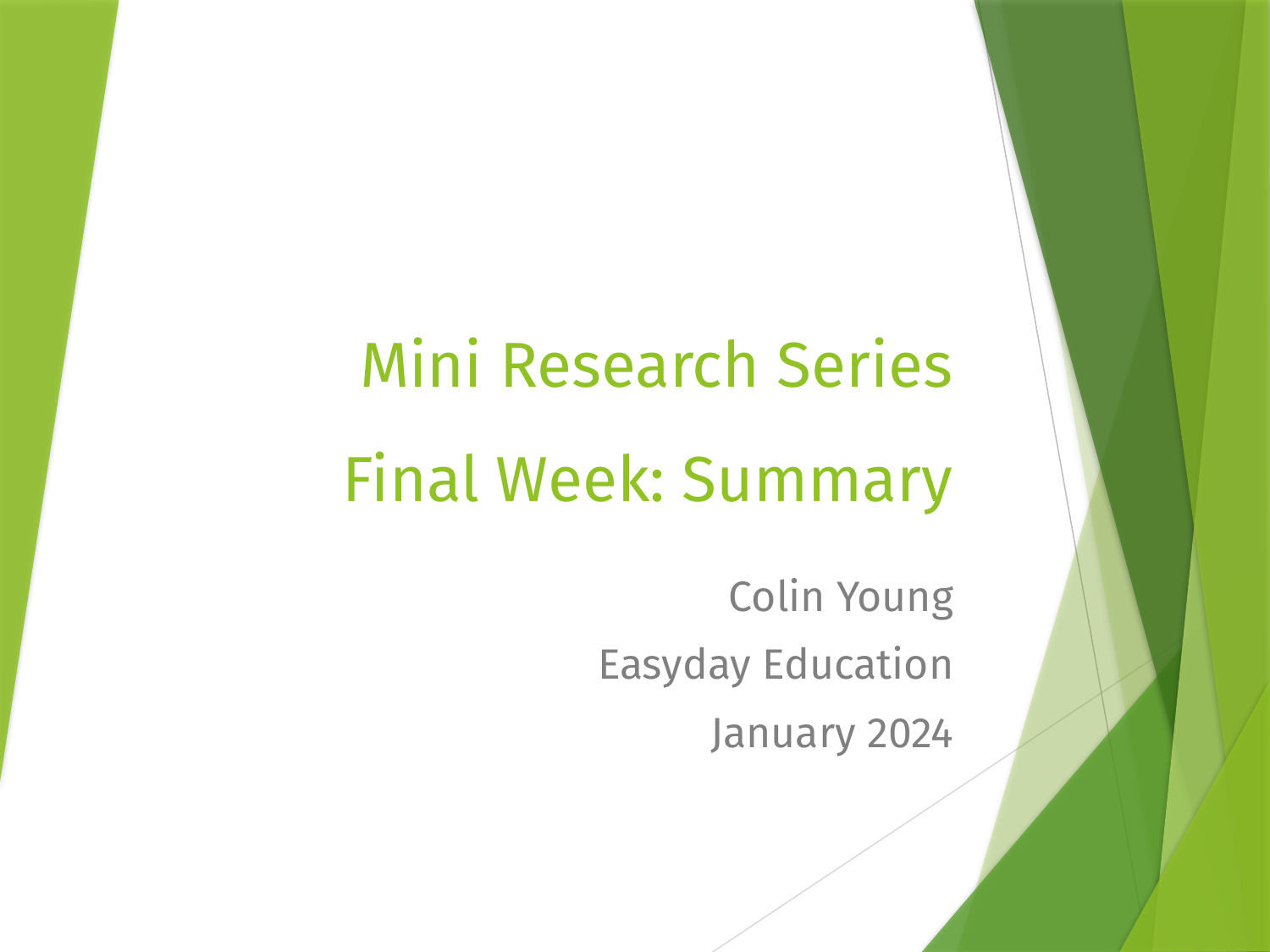

# Mini Research Series Final Week: Summary
Colin Young
Easyday Education
January 2024